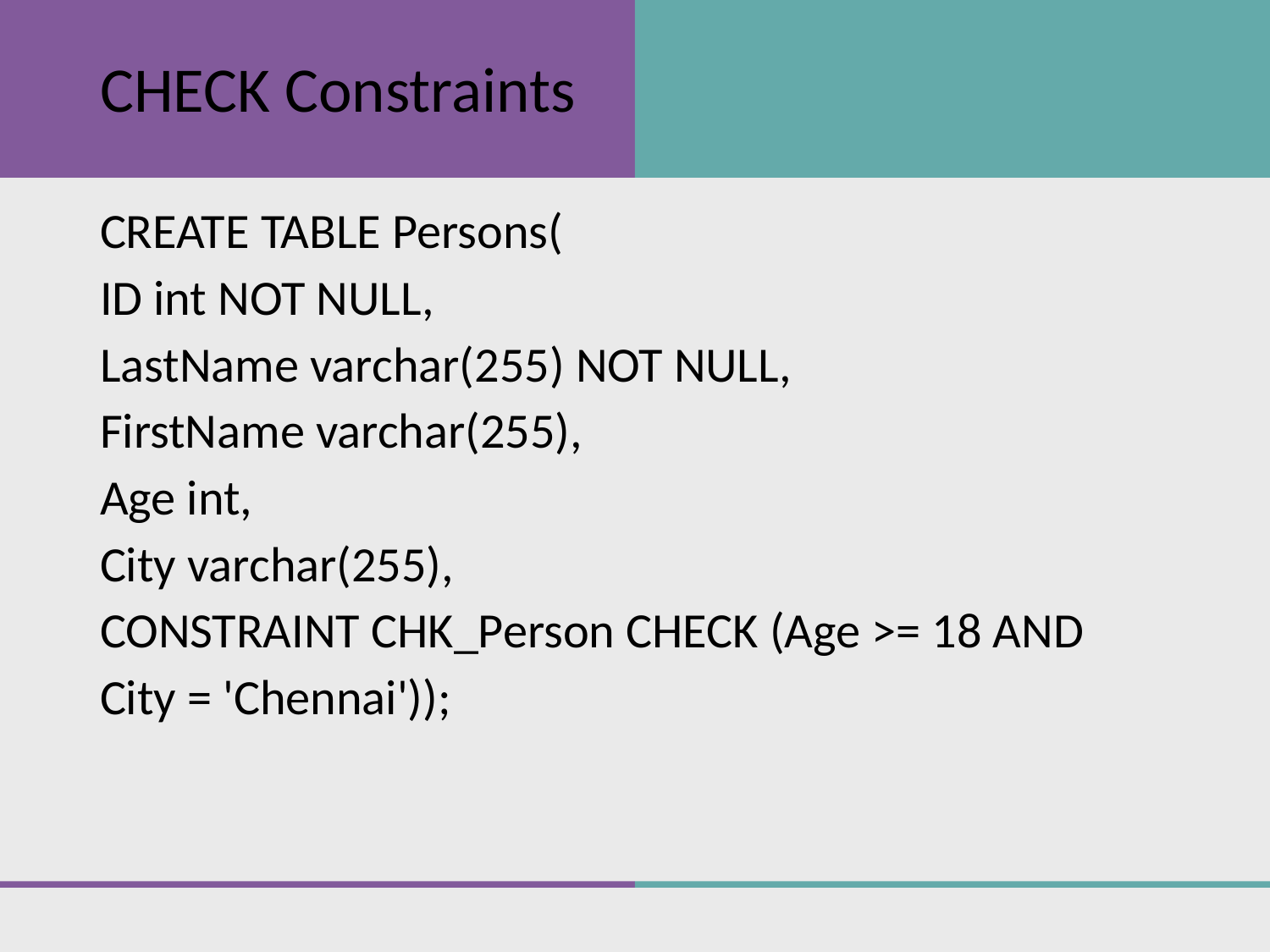

# CHECK Constraints
CREATE TABLE Persons(
ID int NOT NULL,
LastName varchar(255) NOT NULL,
FirstName varchar(255),
Age int,
City varchar(255),
CONSTRAINT CHK_Person CHECK (Age >= 18 AND
City = 'Chennai'));